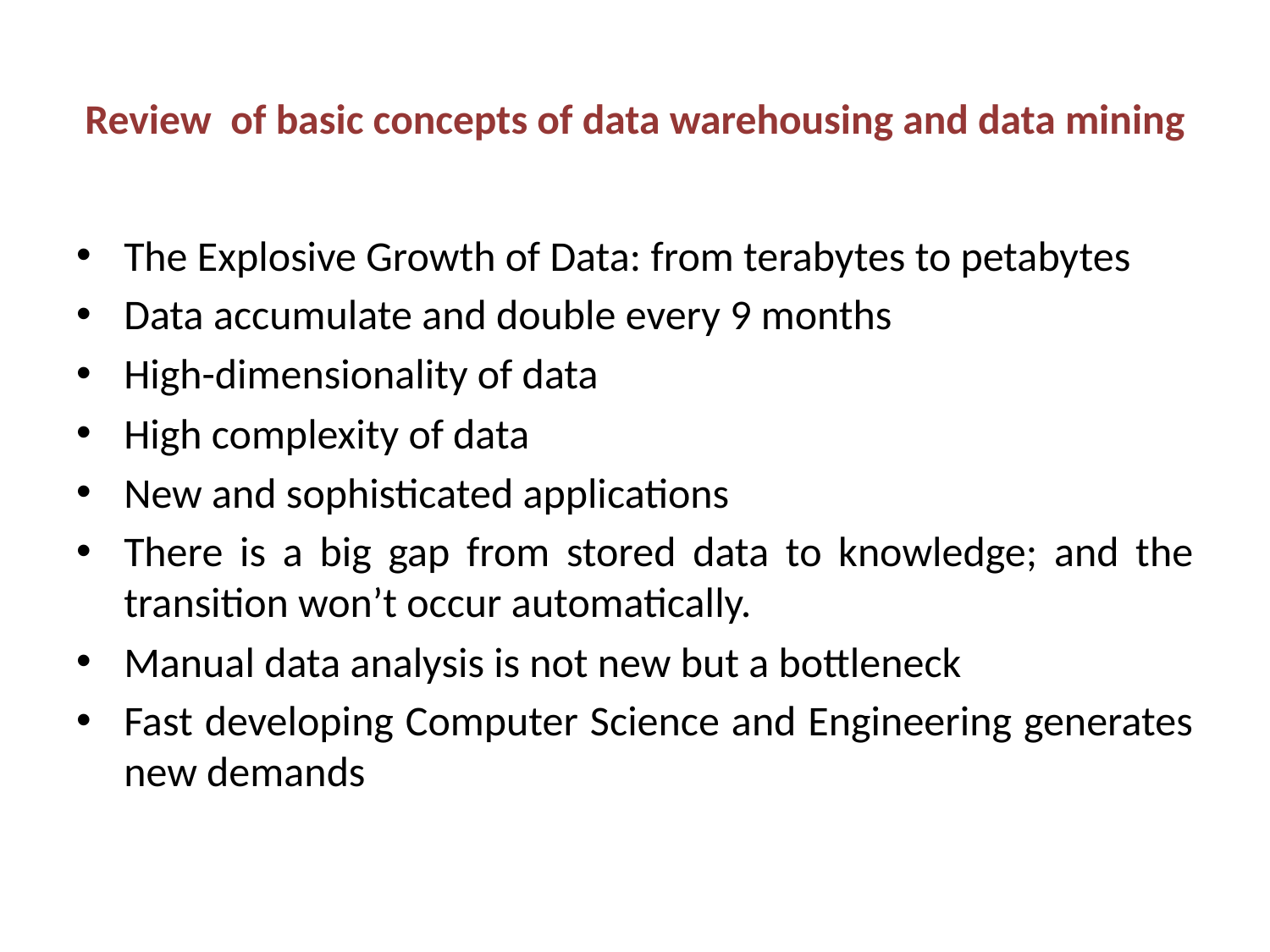

# Review  of basic concepts of data warehousing and data mining
The Explosive Growth of Data: from terabytes to petabytes
Data accumulate and double every 9 months
High-dimensionality of data
High complexity of data
New and sophisticated applications
There is a big gap from stored data to knowledge; and the transition won’t occur automatically.
Manual data analysis is not new but a bottleneck
Fast developing Computer Science and Engineering generates new demands